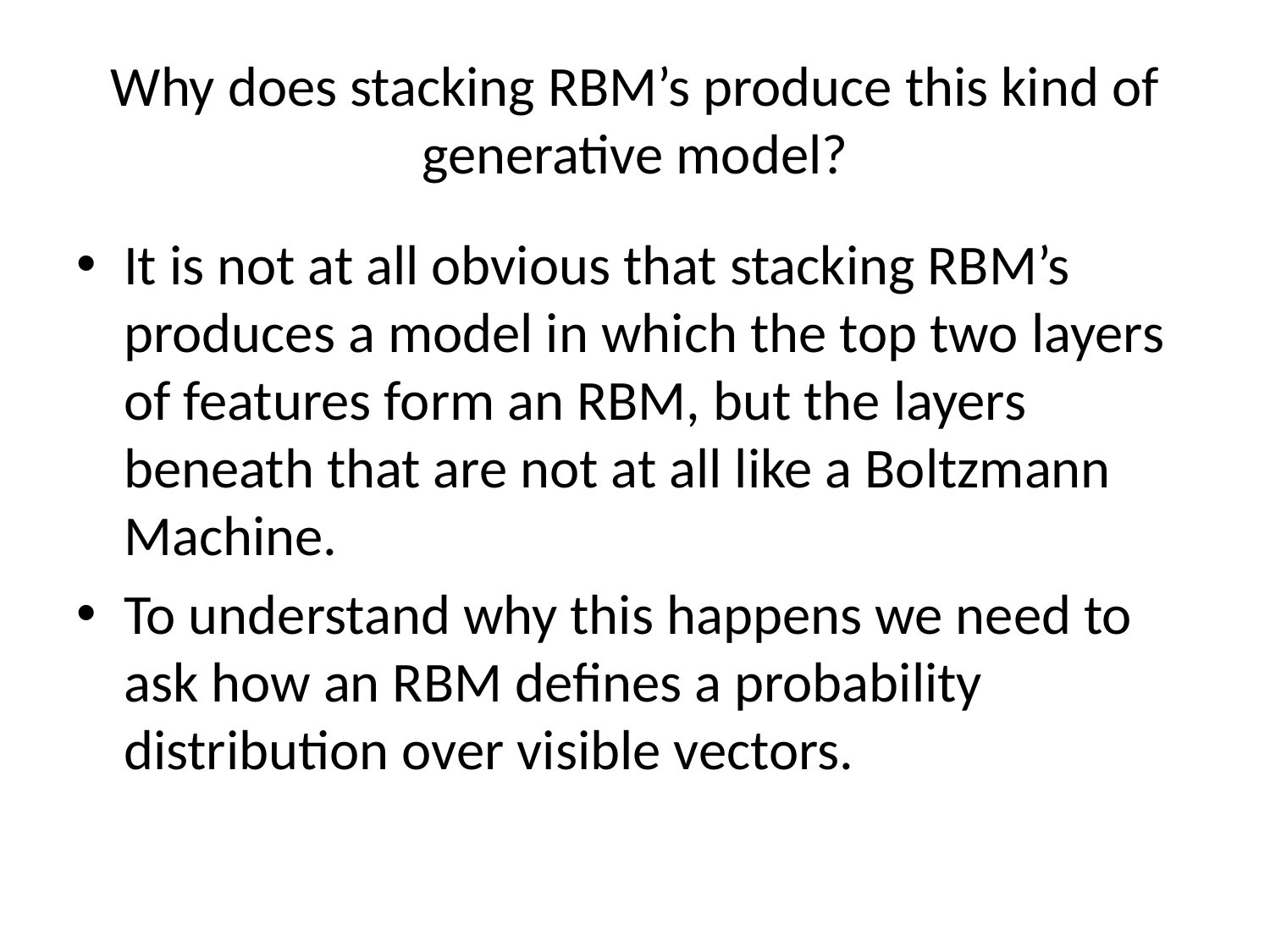

# Why does stacking RBM’s produce this kind of generative model?
It is not at all obvious that stacking RBM’s produces a model in which the top two layers of features form an RBM, but the layers beneath that are not at all like a Boltzmann Machine.
To understand why this happens we need to ask how an RBM defines a probability distribution over visible vectors.